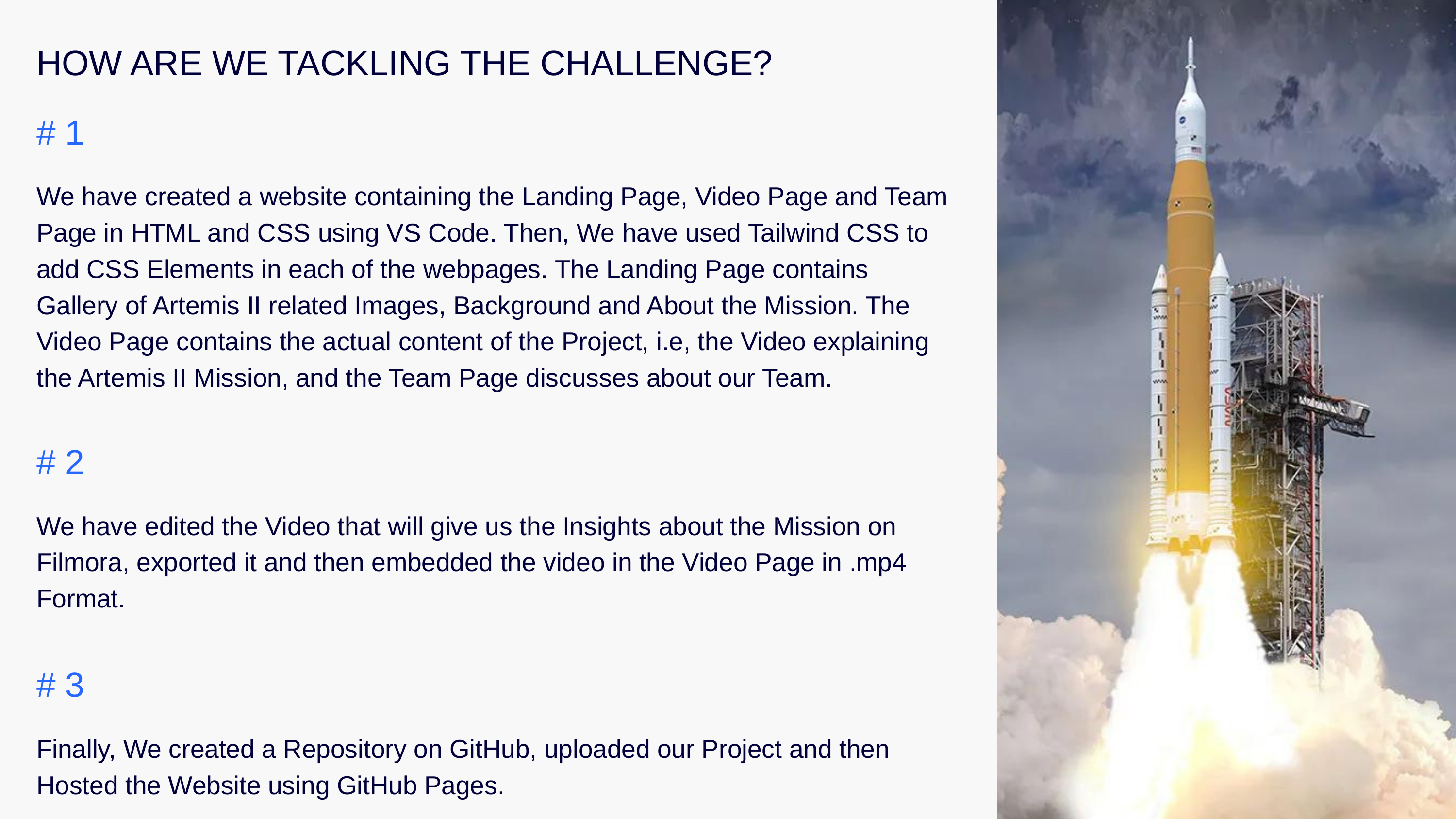

HOW ARE WE TACKLING THE CHALLENGE?
# 1
We have created a website containing the Landing Page, Video Page and Team Page in HTML and CSS using VS Code. Then, We have used Tailwind CSS to add CSS Elements in each of the webpages. The Landing Page contains Gallery of Artemis II related Images, Background and About the Mission. The Video Page contains the actual content of the Project, i.e, the Video explaining the Artemis II Mission, and the Team Page discusses about our Team.
# 2
We have edited the Video that will give us the Insights about the Mission on Filmora, exported it and then embedded the video in the Video Page in .mp4 Format.
# 3
Finally, We created a Repository on GitHub, uploaded our Project and then Hosted the Website using GitHub Pages.